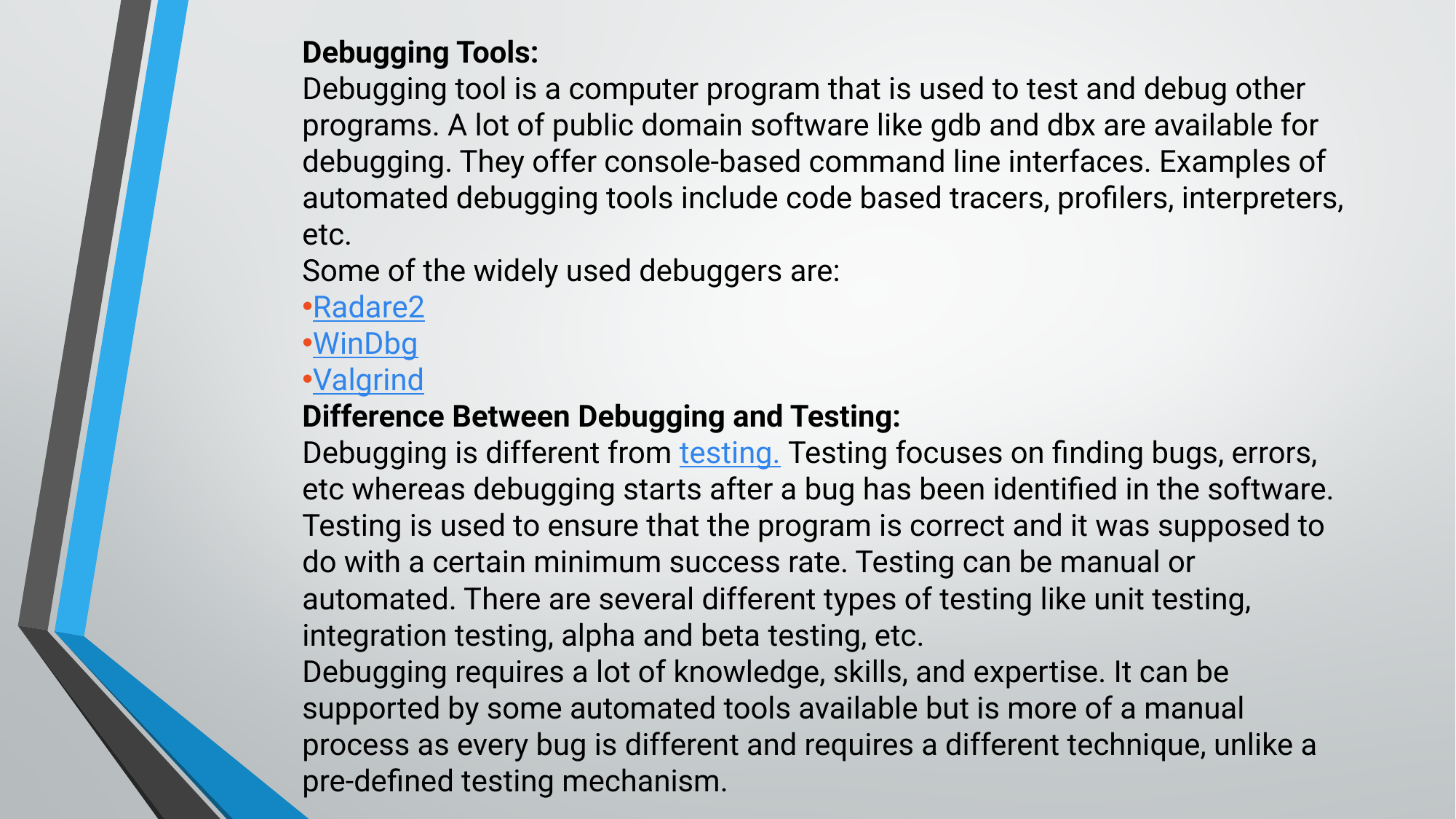

Debugging Tools:
Debugging tool is a computer program that is used to test and debug other programs. A lot of public domain software like gdb and dbx are available for debugging. They offer console-based command line interfaces. Examples of automated debugging tools include code based tracers, profilers, interpreters, etc.
Some of the widely used debuggers are:
Radare2
WinDbg
Valgrind
Difference Between Debugging and Testing:
Debugging is different from testing. Testing focuses on finding bugs, errors, etc whereas debugging starts after a bug has been identified in the software. Testing is used to ensure that the program is correct and it was supposed to do with a certain minimum success rate. Testing can be manual or automated. There are several different types of testing like unit testing, integration testing, alpha and beta testing, etc.
Debugging requires a lot of knowledge, skills, and expertise. It can be supported by some automated tools available but is more of a manual process as every bug is different and requires a different technique, unlike a pre-defined testing mechanism.